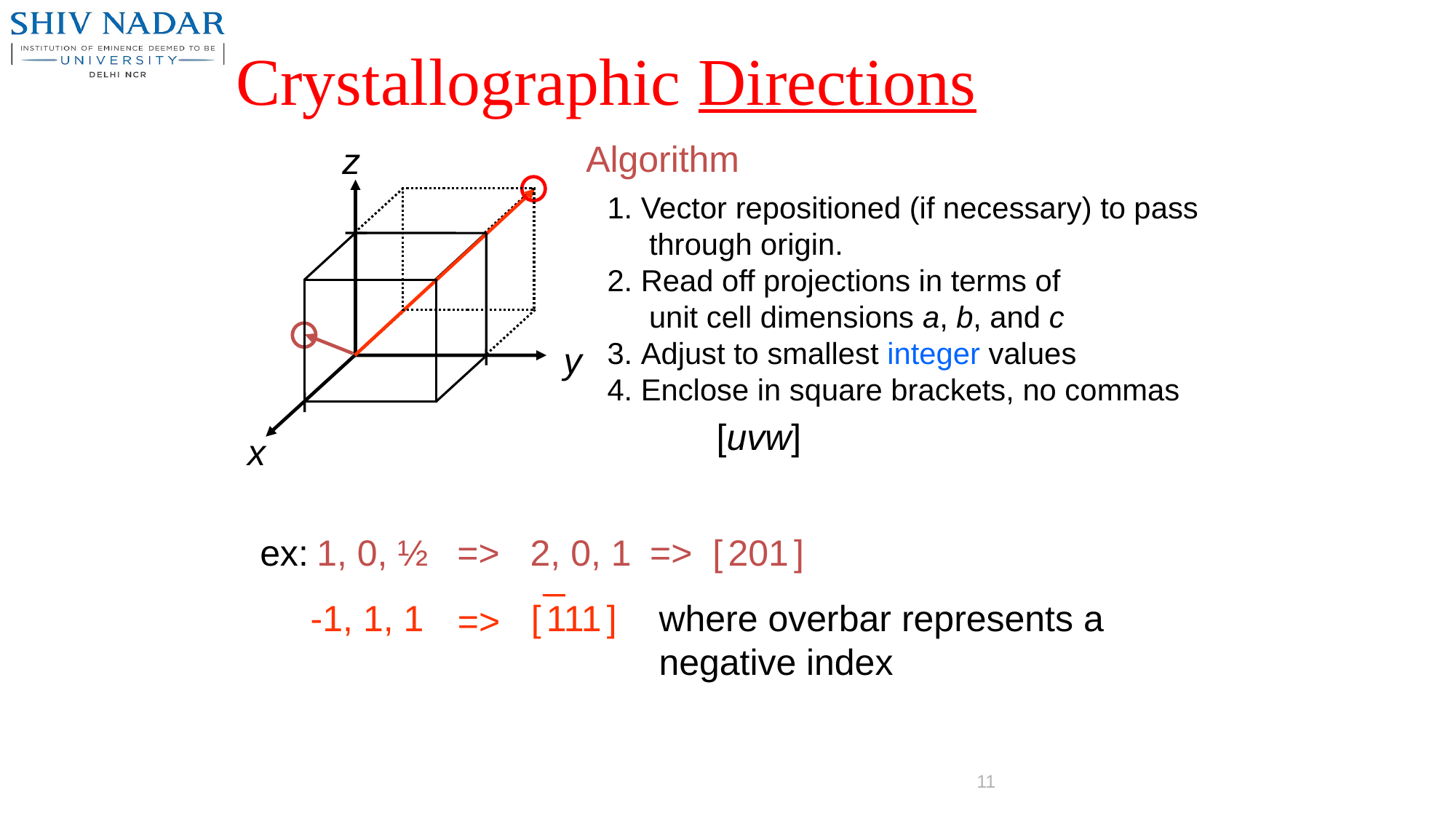

# Crystallographic Directions
Algorithm
z

1. Vector repositioned (if necessary) to pass
     through origin.
2. Read off projections in terms of
     unit cell dimensions a, b, and c
3. Adjust to smallest integer values
4. Enclose in square brackets, no commas

	[uvw]

y

x
ex: 1, 0, ½
=>   2, 0, 1
=>  [ 201 ]
-1, 1, 1
where overbar represents a negative index
[ 111 ]

=>
11